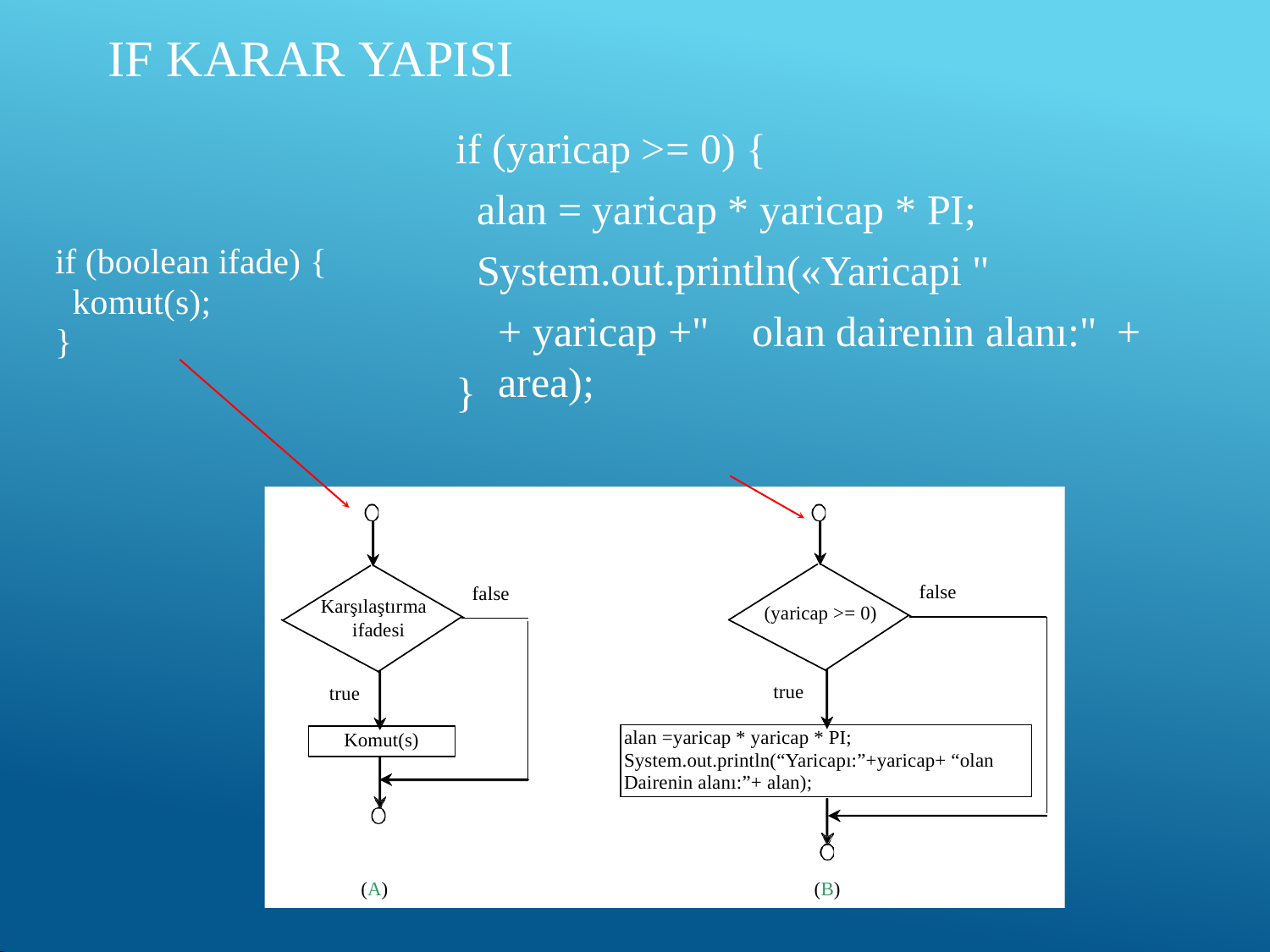

# IF KARAR YAPISI
if (yaricap >= 0) {
alan = yaricap * yaricap * PI;
if (boolean ifade) {
System.out.println(«Yaricapi "
+ yaricap +"	olan dairenin alanı:"	+ area);
komut(s);
}

}

false

false
Karşılaştırma  ifadesi
(yaricap >= 0)

true
true
alan =yaricap * yaricap * PI;  System.out.println(“Yaricapı:”+yaricap+ “olan  Dairenin alanı:”+ alan);

Komut(s)

(A)
(B)